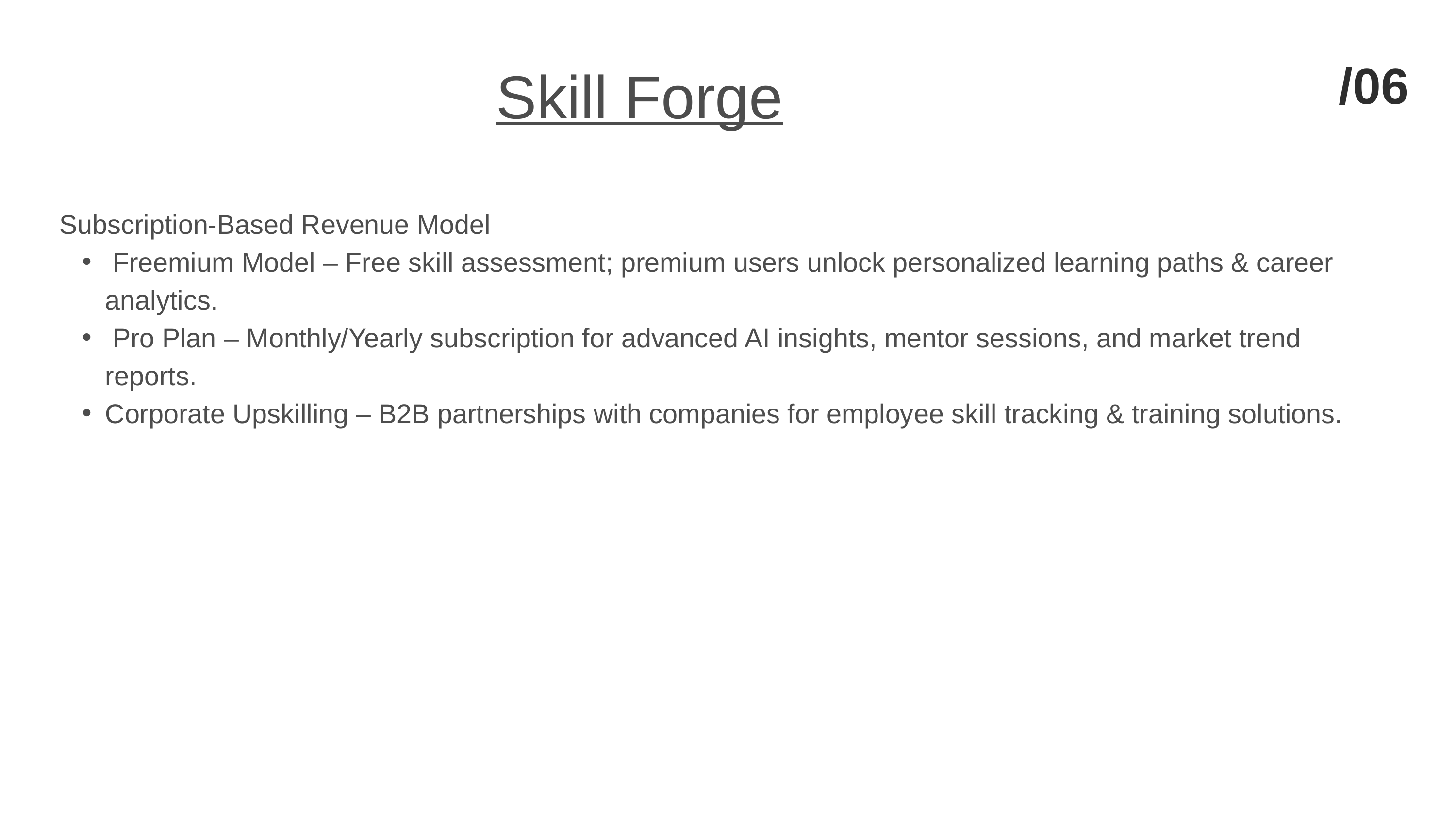

Skill Forge
/06
Subscription-Based Revenue Model
 Freemium Model – Free skill assessment; premium users unlock personalized learning paths & career analytics.
 Pro Plan – Monthly/Yearly subscription for advanced AI insights, mentor sessions, and market trend reports.
Corporate Upskilling – B2B partnerships with companies for employee skill tracking & training solutions.